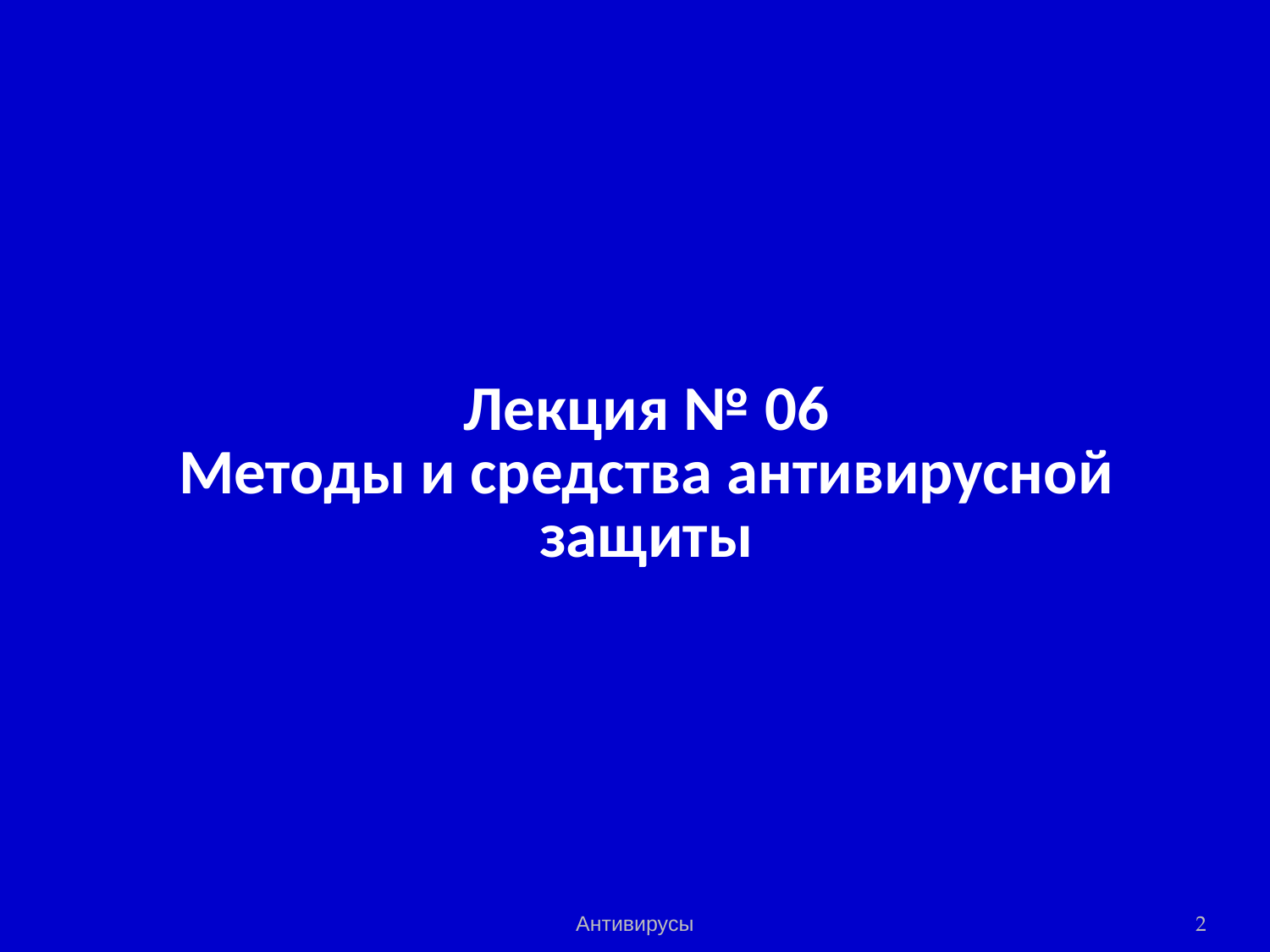

# Лекция № 06 Методы и средства антивирусной защиты
Антивирусы
2